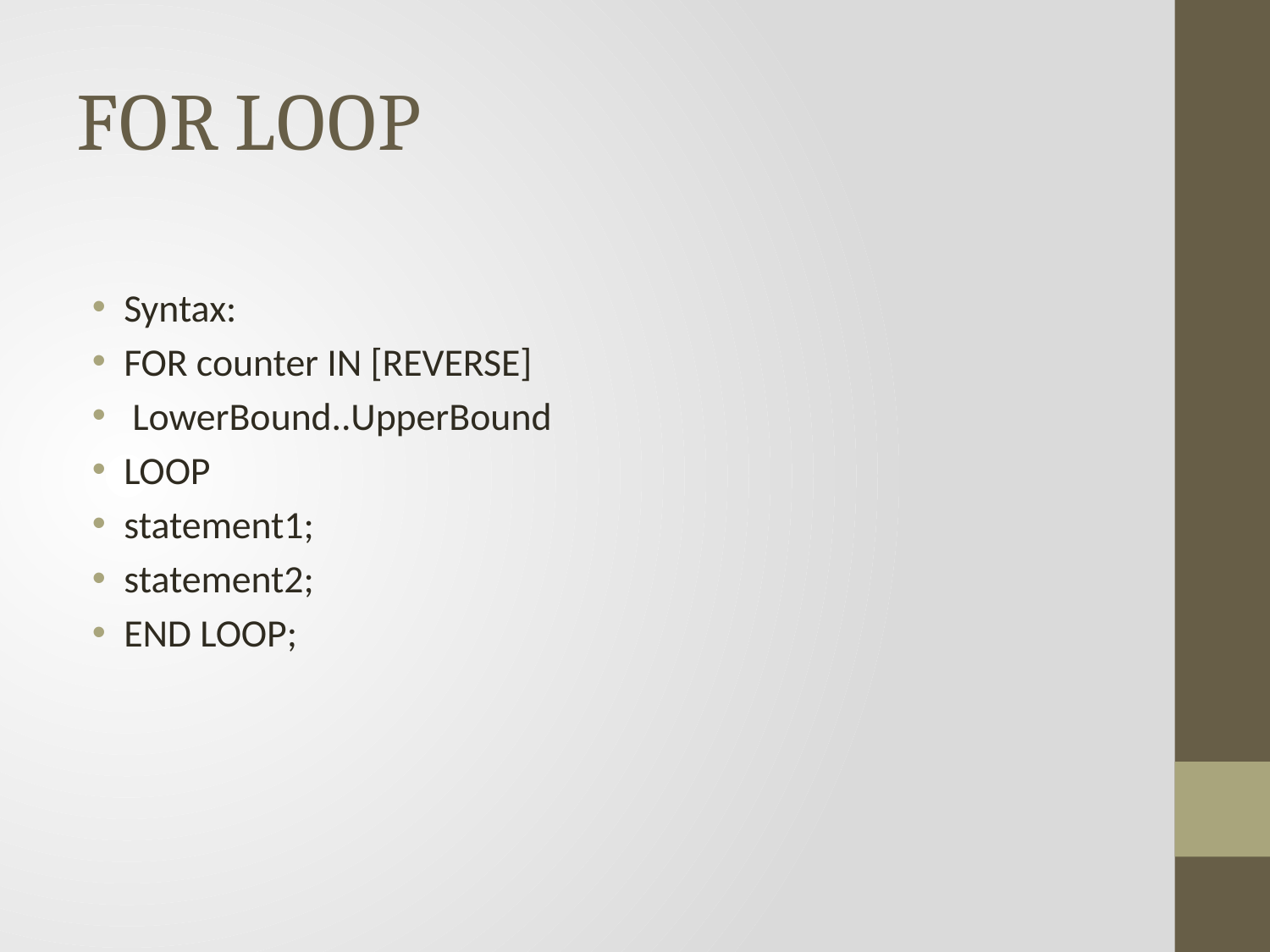

# FOR LOOP

Syntax:
FOR counter IN [REVERSE]
 LowerBound..UpperBound
LOOP
statement1;
statement2;
END LOOP;